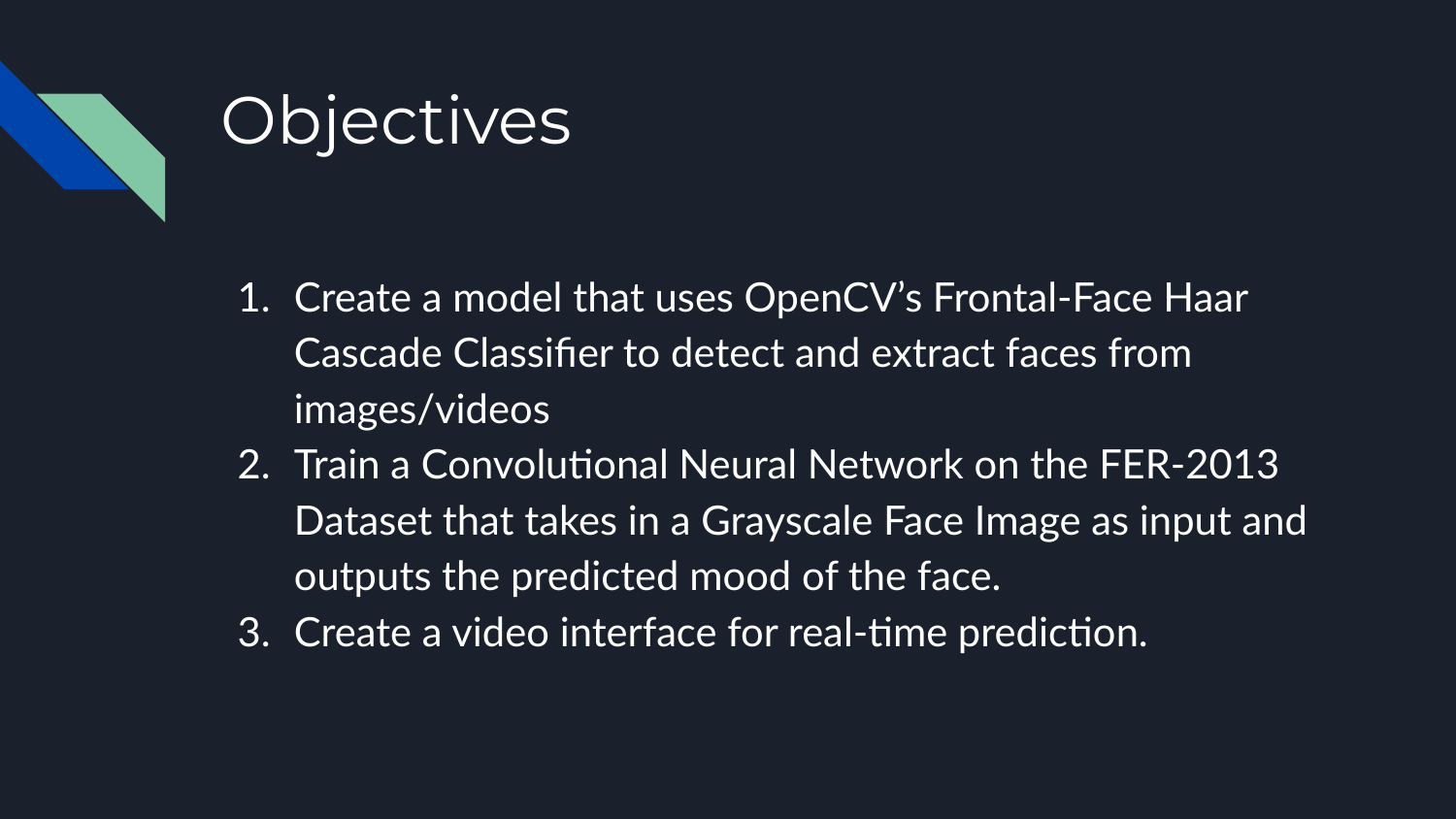

# Objectives
Create a model that uses OpenCV’s Frontal-Face Haar Cascade Classifier to detect and extract faces from images/videos
Train a Convolutional Neural Network on the FER-2013 Dataset that takes in a Grayscale Face Image as input and outputs the predicted mood of the face.
Create a video interface for real-time prediction.